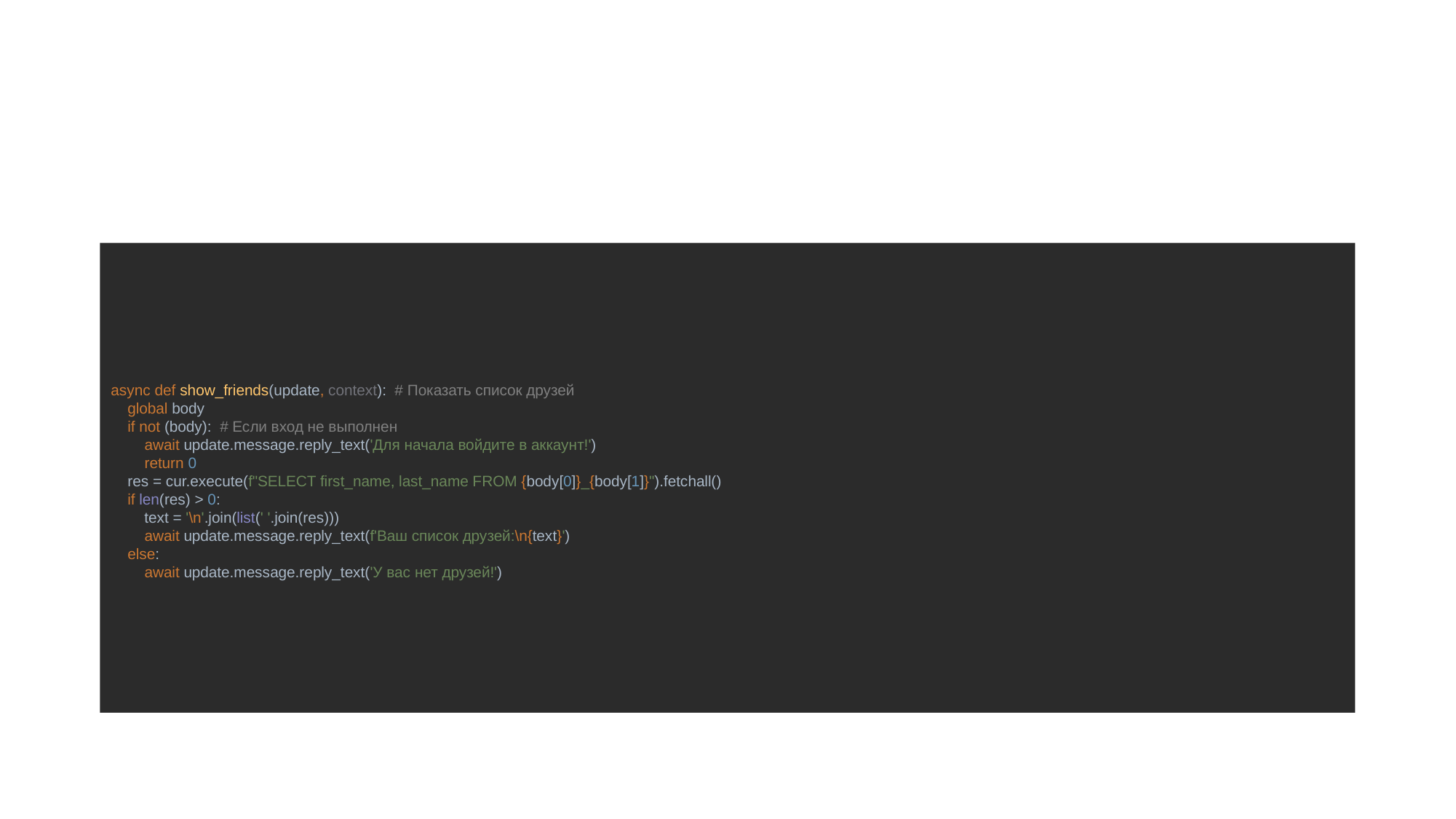

#
async def show_friends(update, context):  # Показать список друзей
    global body
    if not (body):  # Если вход не выполнен
        await update.message.reply_text('Для начала войдите в аккаунт!')
        return 0
    res = cur.execute(f"SELECT first_name, last_name FROM {body[0]}_{body[1]}").fetchall()
    if len(res) > 0:
        text = '\n'.join(list(' '.join(res)))
        await update.message.reply_text(f'Ваш список друзей:\n{text}')
    else:
        await update.message.reply_text('У вас нет друзей!')